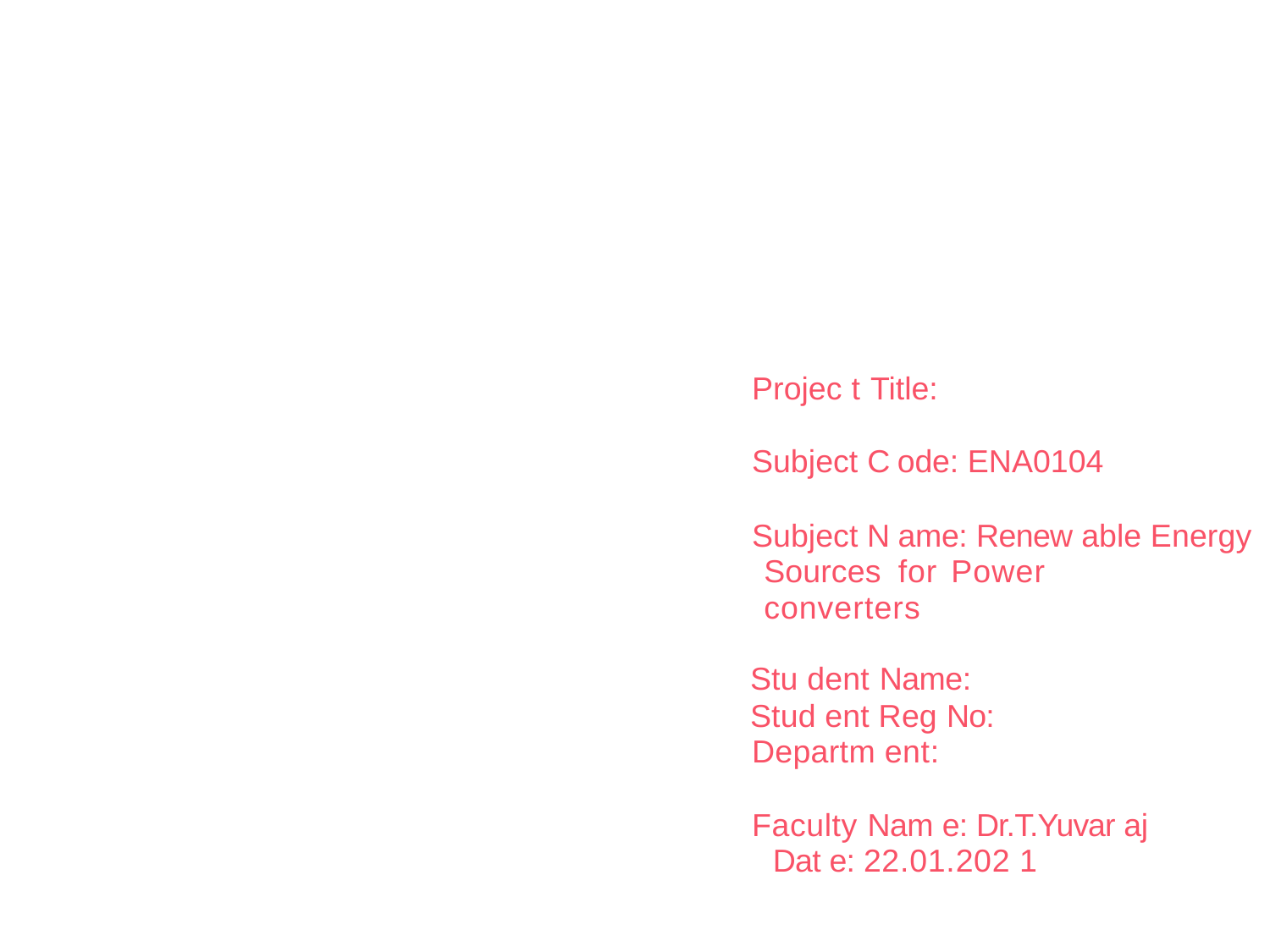

Projec t Title:

Subject C ode: ENA0104

Subject N ame: Renew able Energy  Sources for Power	converters

Stu dent Name:
Stud ent Reg No:  Departm ent:

Faculty Nam e: Dr.T.Yuvar aj  Dat e: 22.01.202 1